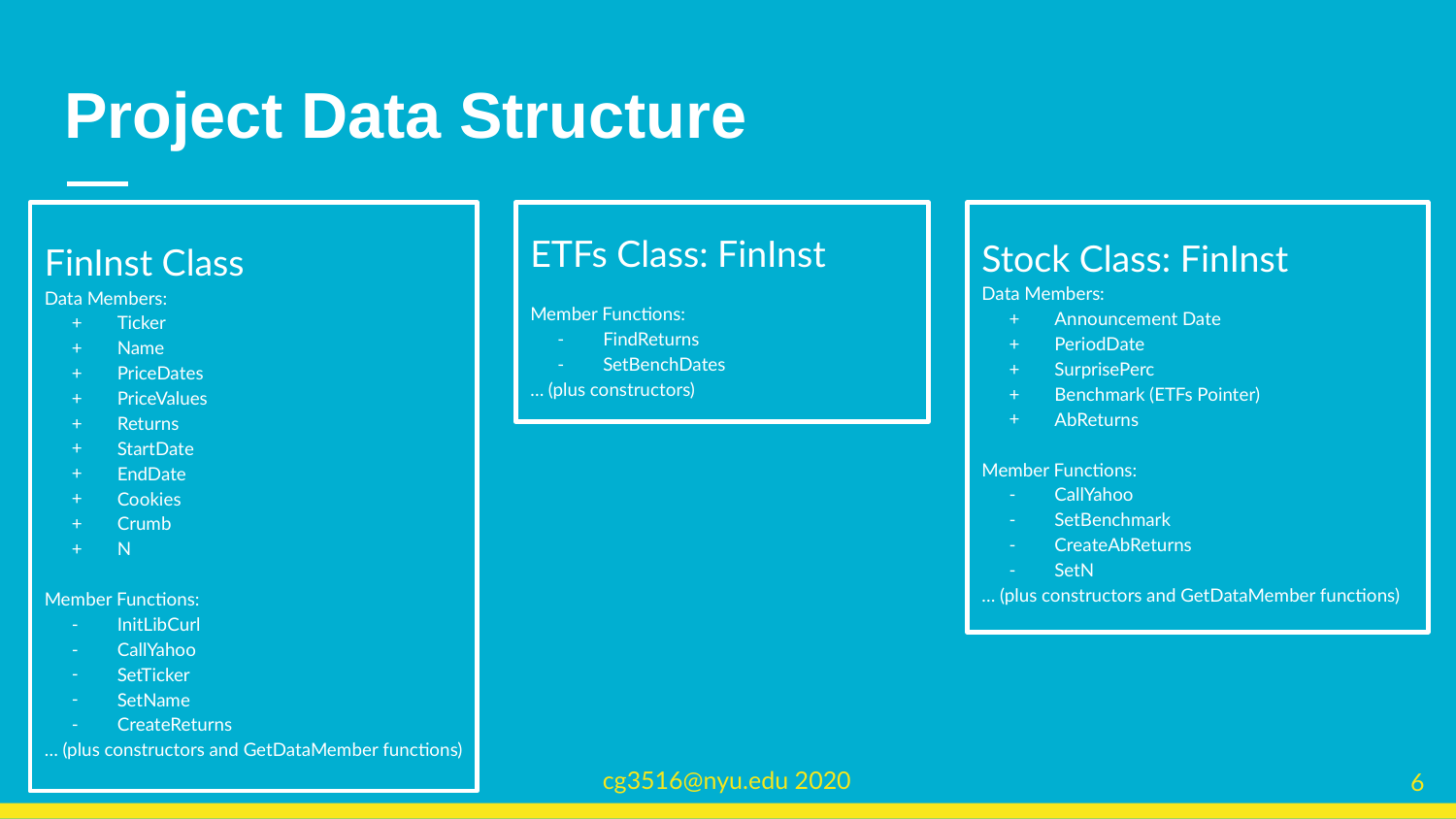

# Project Data Structure
FinInst Class
Data Members:
Ticker
Name
PriceDates
PriceValues
Returns
StartDate
EndDate
Cookies
Crumb
N

Member Functions:
InitLibCurl
CallYahoo
SetTicker
SetName
CreateReturns
… (plus constructors and GetDataMember functions)
ETFs Class: FinInst

Member Functions:
FindReturns
SetBenchDates
… (plus constructors)
Stock Class: FinInst
Data Members:
Announcement Date
PeriodDate
SurprisePerc
Benchmark (ETFs Pointer)
AbReturns

Member Functions:
CallYahoo
SetBenchmark
CreateAbReturns
SetN
… (plus constructors and GetDataMember functions)
6